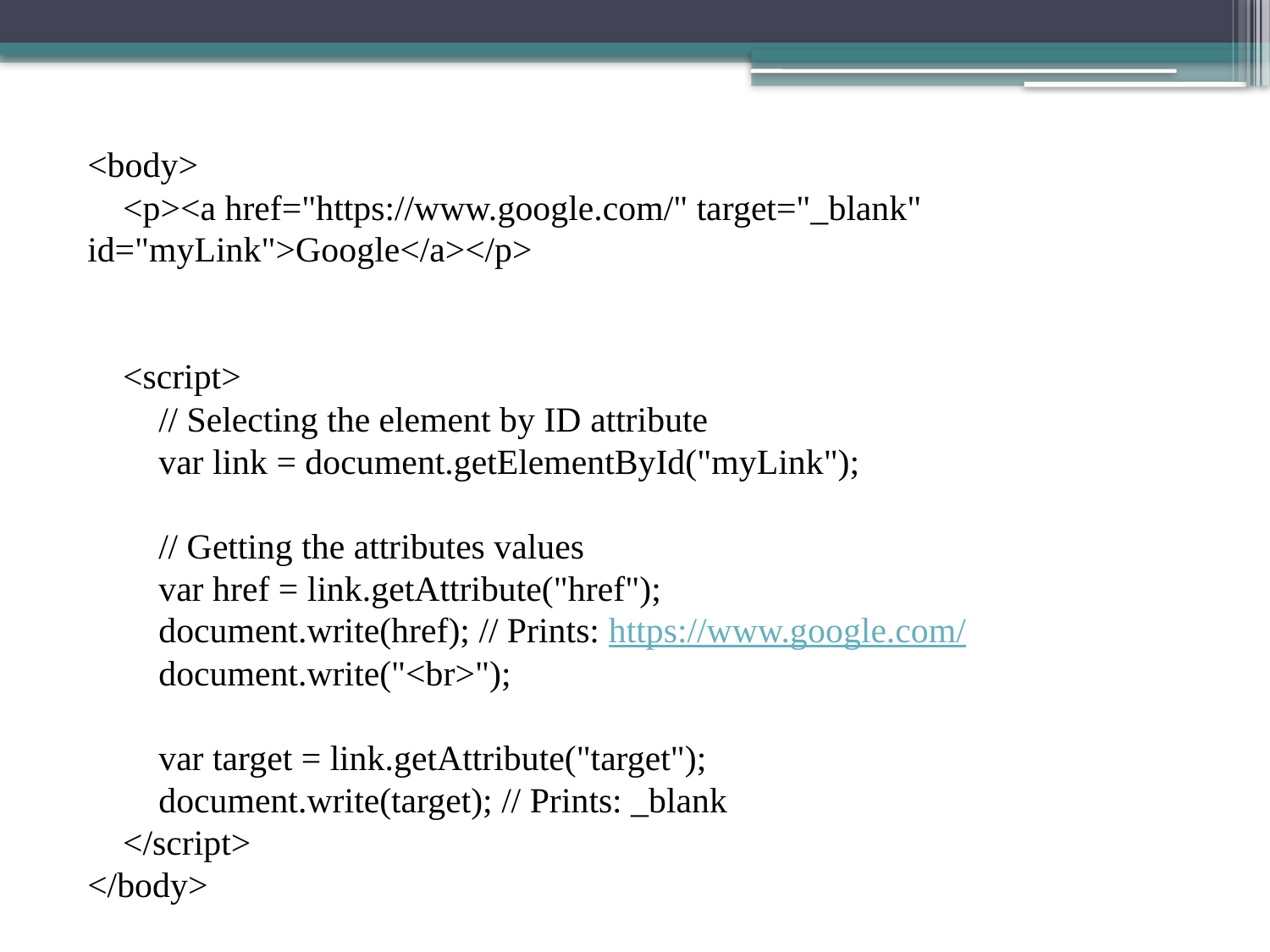

<body>
    <p><a href="https://www.google.com/" target="_blank" id="myLink">Google</a></p>

    <script>
        // Selecting the element by ID attribute
        var link = document.getElementById("myLink");

        // Getting the attributes values
        var href = link.getAttribute("href");
        document.write(href); // Prints: https://www.google.com/
        document.write("<br>");

        var target = link.getAttribute("target");
        document.write(target); // Prints: _blank
    </script>
</body>